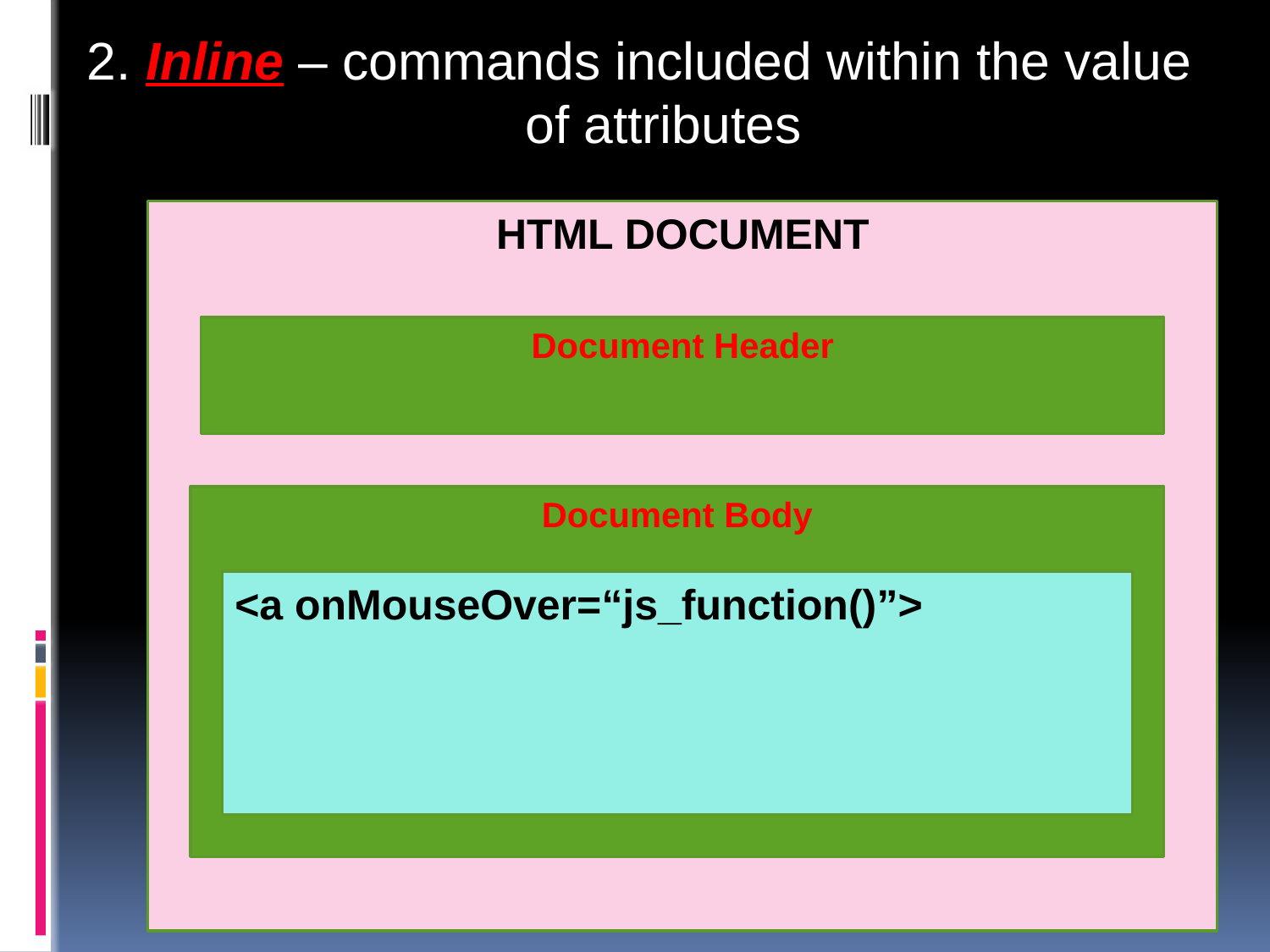

2. Inline – commands included within the value of attributes
HTML DOCUMENT
Document Header

Document Body

<a onMouseOver=“js_function()”>